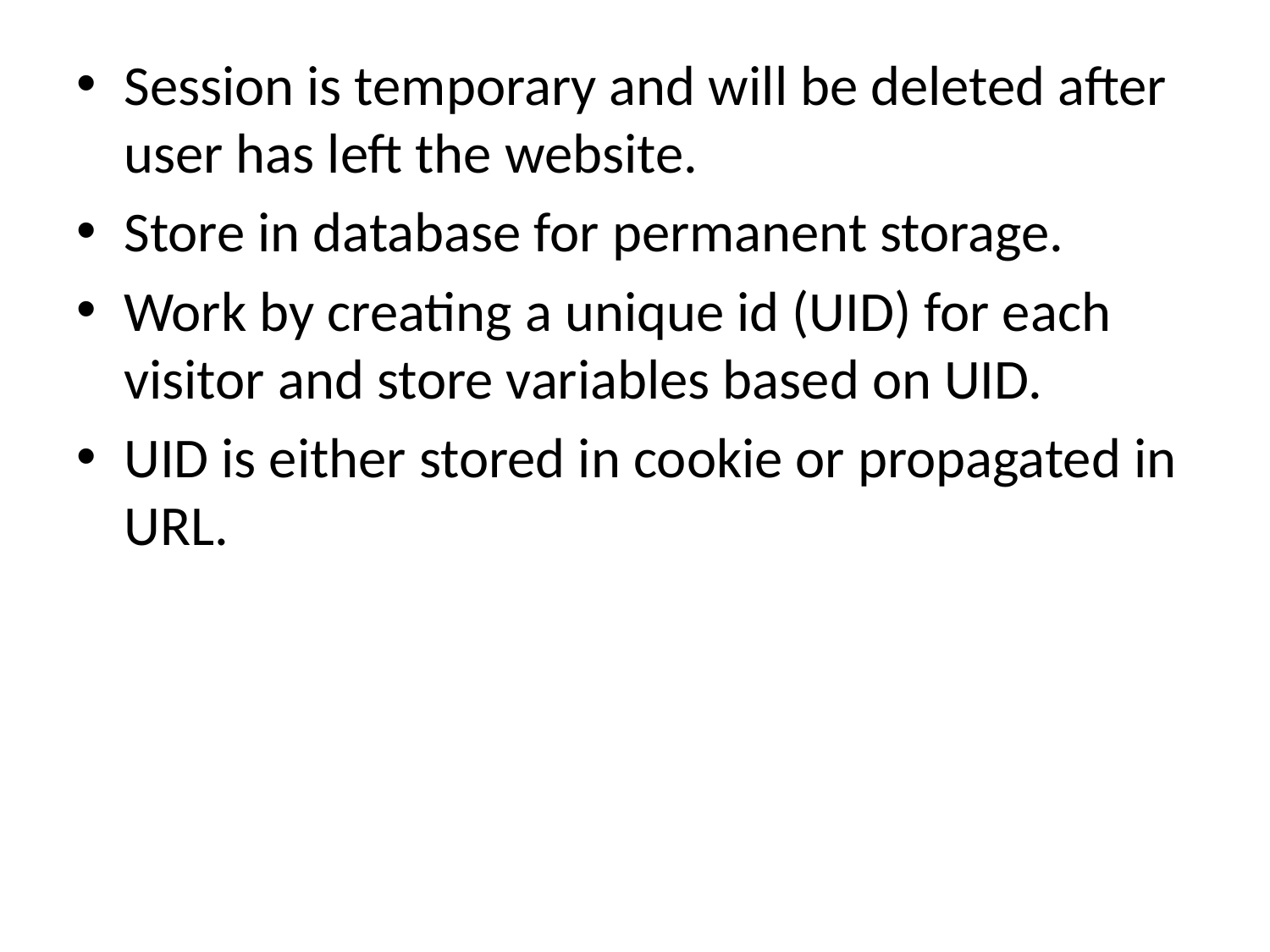

Session is temporary and will be deleted after user has left the website.
Store in database for permanent storage.
Work by creating a unique id (UID) for each visitor and store variables based on UID.
UID is either stored in cookie or propagated in URL.